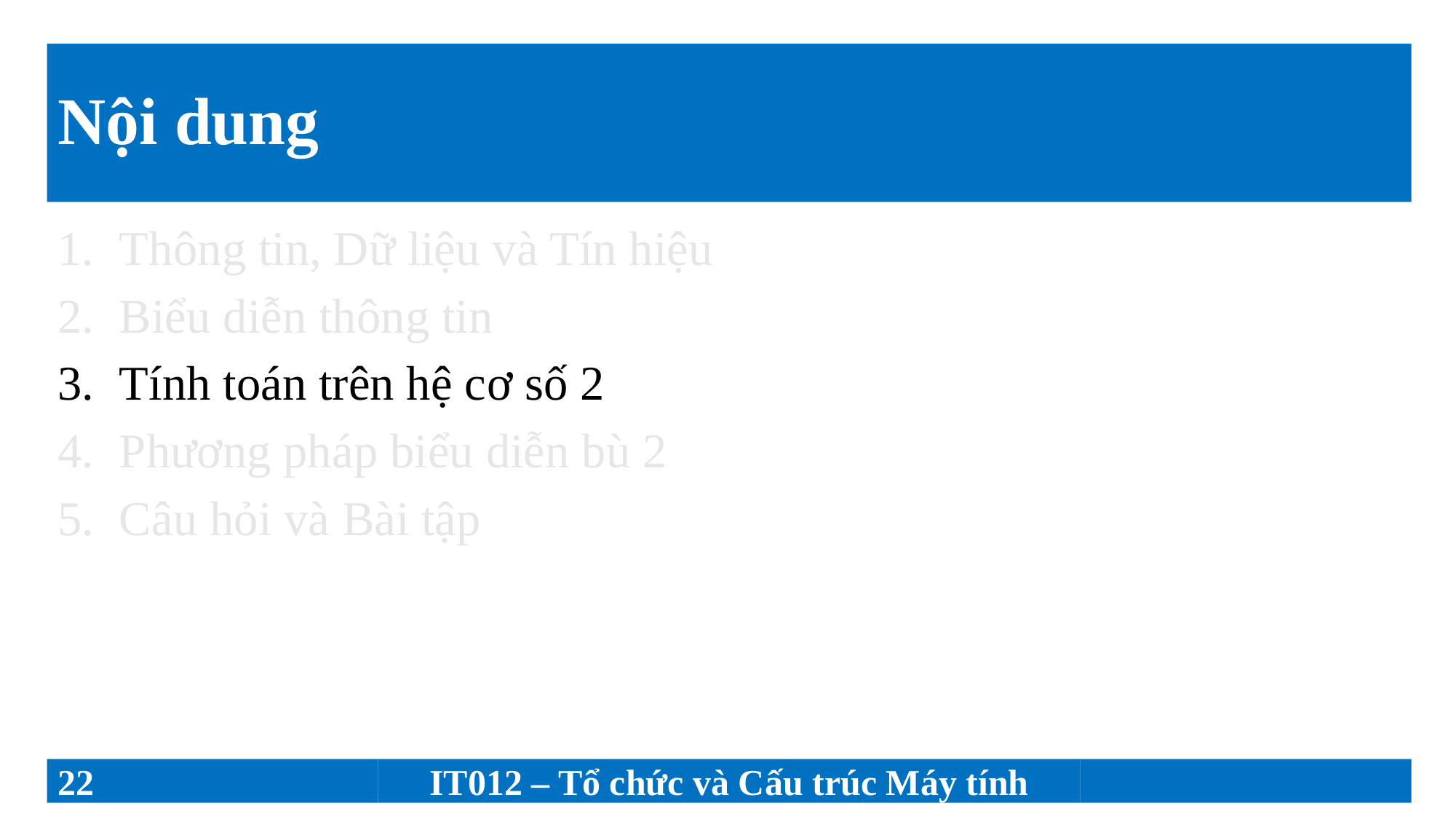

# Nội dung
Thông tin, Dữ liệu và Tín hiệu
Biểu diễn thông tin
Tính toán trên hệ cơ số 2
Phương pháp biểu diễn bù 2
Câu hỏi và Bài tập
22